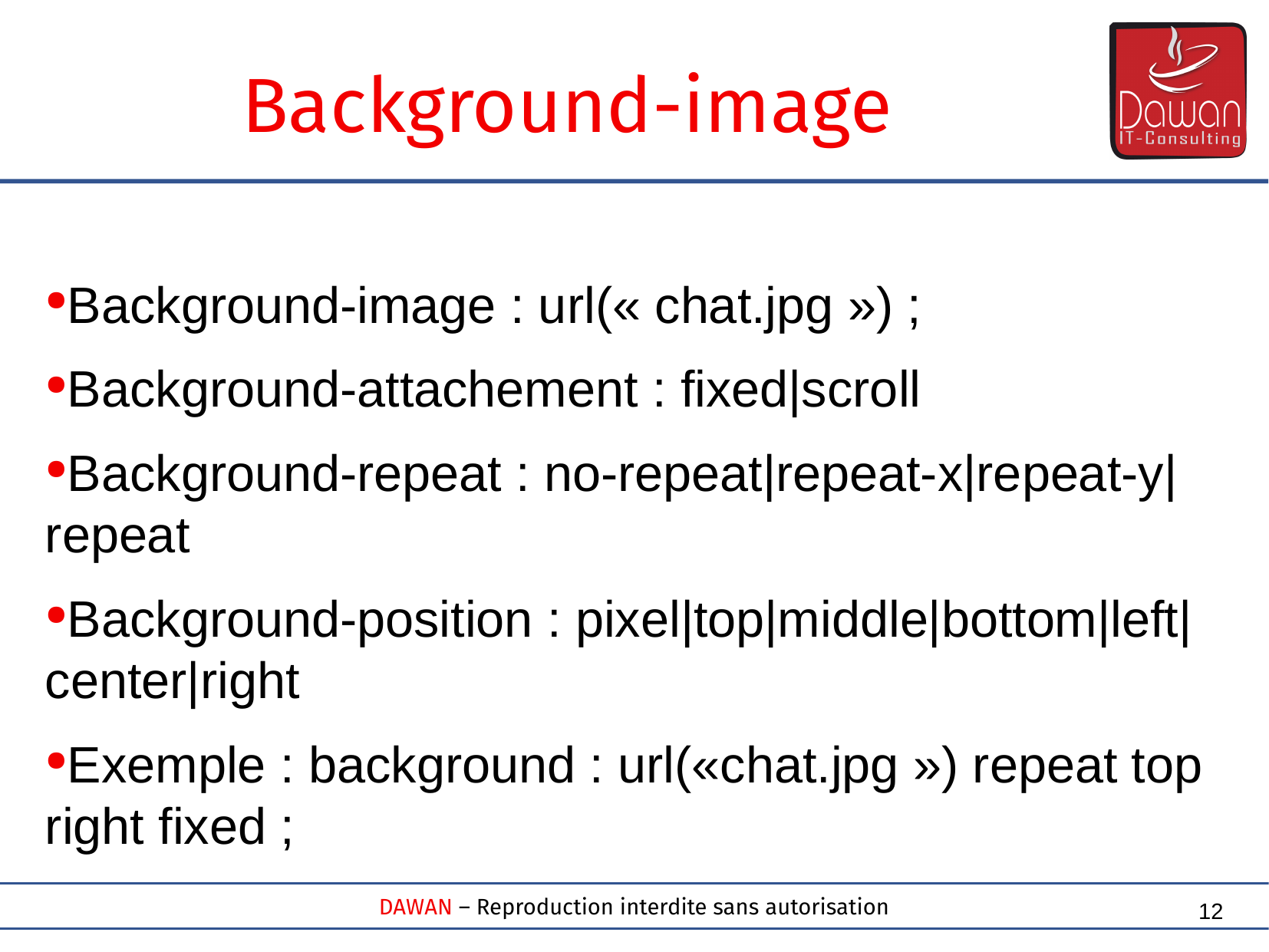

Background-image
Background-image : url(« chat.jpg ») ;
Background-attachement : fixed|scroll
Background-repeat : no-repeat|repeat-x|repeat-y|repeat
Background-position : pixel|top|middle|bottom|left|center|right
Exemple : background : url(«chat.jpg ») repeat top right fixed ;
12